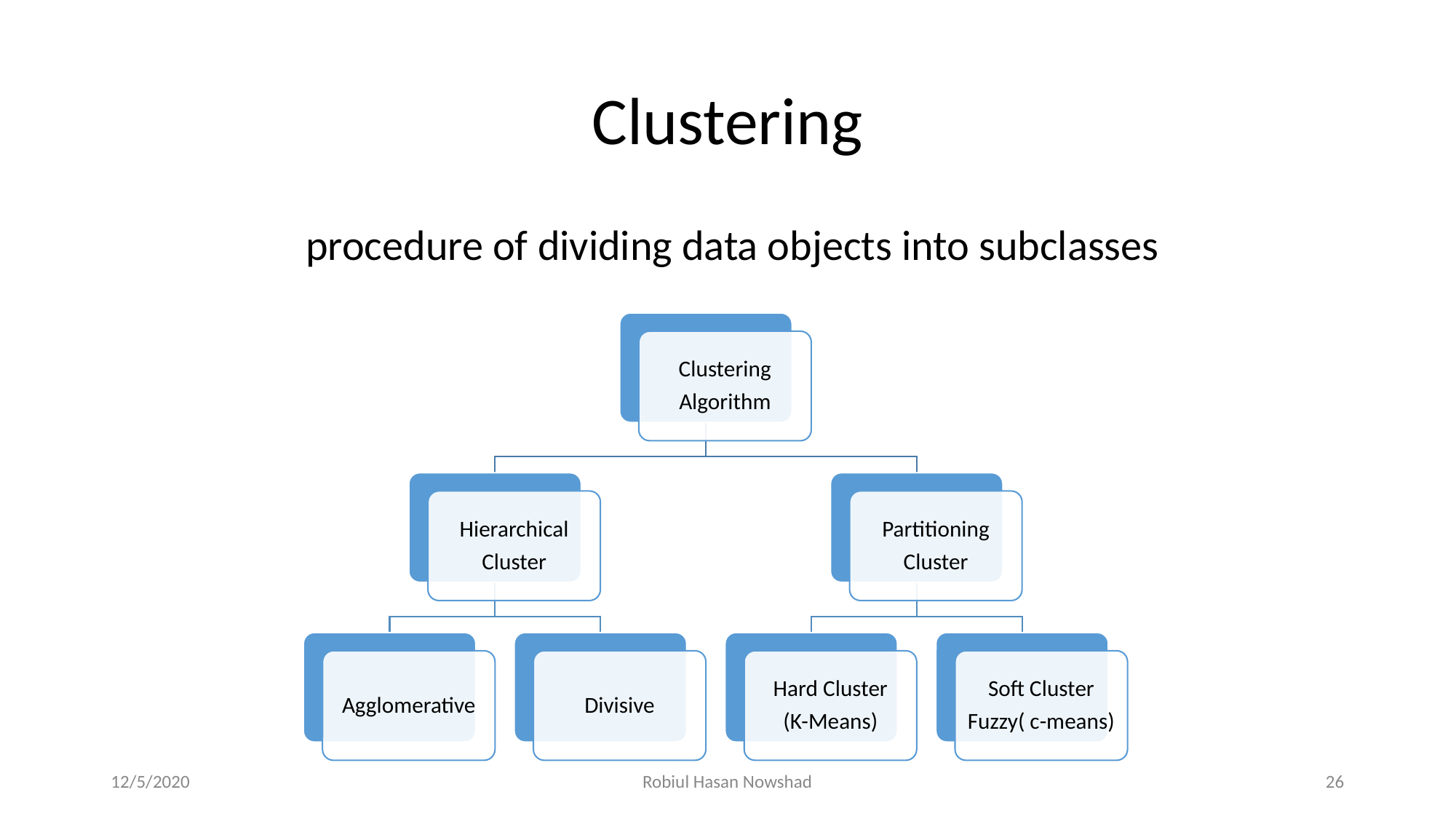

# Clustering
 procedure of dividing data objects into subclasses

Clustering
Algorithm

Hierarchical
Cluster
Partitioning
Cluster

Agglomerative
Divisive
Hard Cluster
(K-Means)
Soft Cluster
Fuzzy( c-means)
12/5/2020
Robiul Hasan Nowshad
26